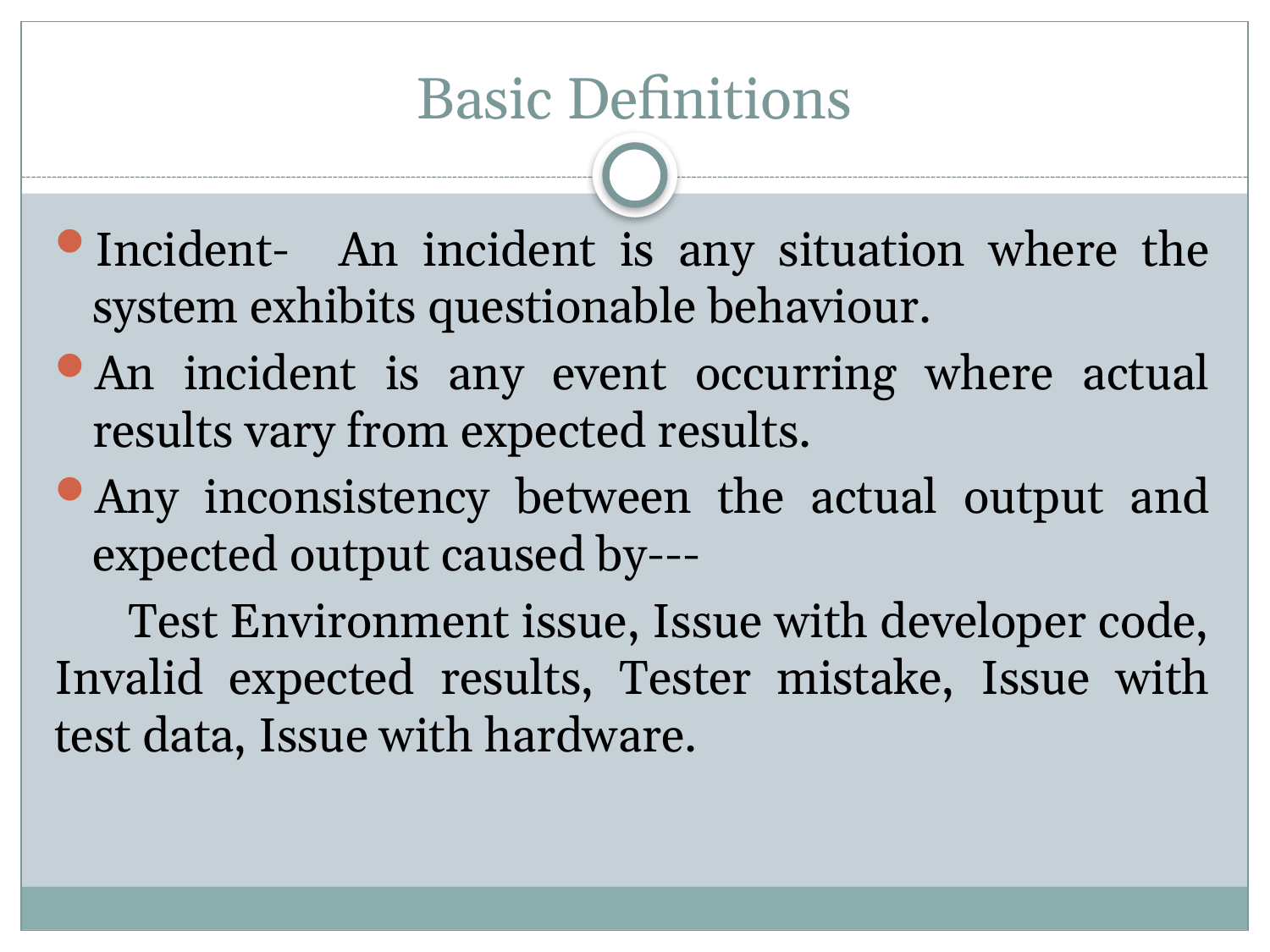

# Basic Definitions
Incident-  An incident is any situation where the system exhibits questionable behaviour.
An incident is any event occurring where actual results vary from expected results.
Any inconsistency between the actual output and expected output caused by---
      Test Environment issue, Issue with developer code, Invalid expected results, Tester mistake, Issue with test data, Issue with hardware.